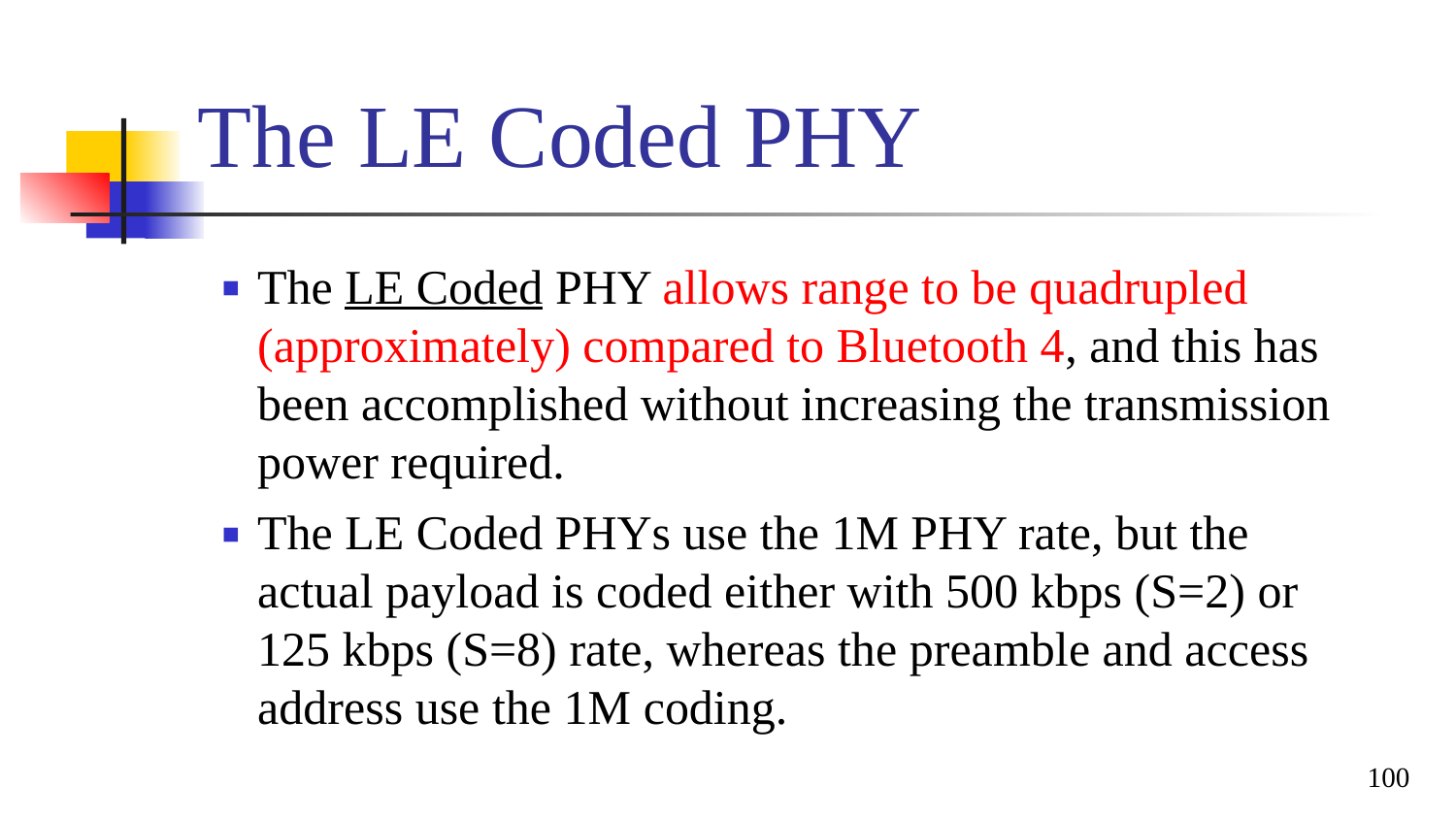

# The LE Coded PHY
The LE Coded PHY allows range to be quadrupled (approximately) compared to Bluetooth 4, and this has been accomplished without increasing the transmission power required.
The LE Coded PHYs use the 1M PHY rate, but the actual payload is coded either with 500 kbps (S=2) or 125 kbps (S=8) rate, whereas the preamble and access address use the 1M coding.
100